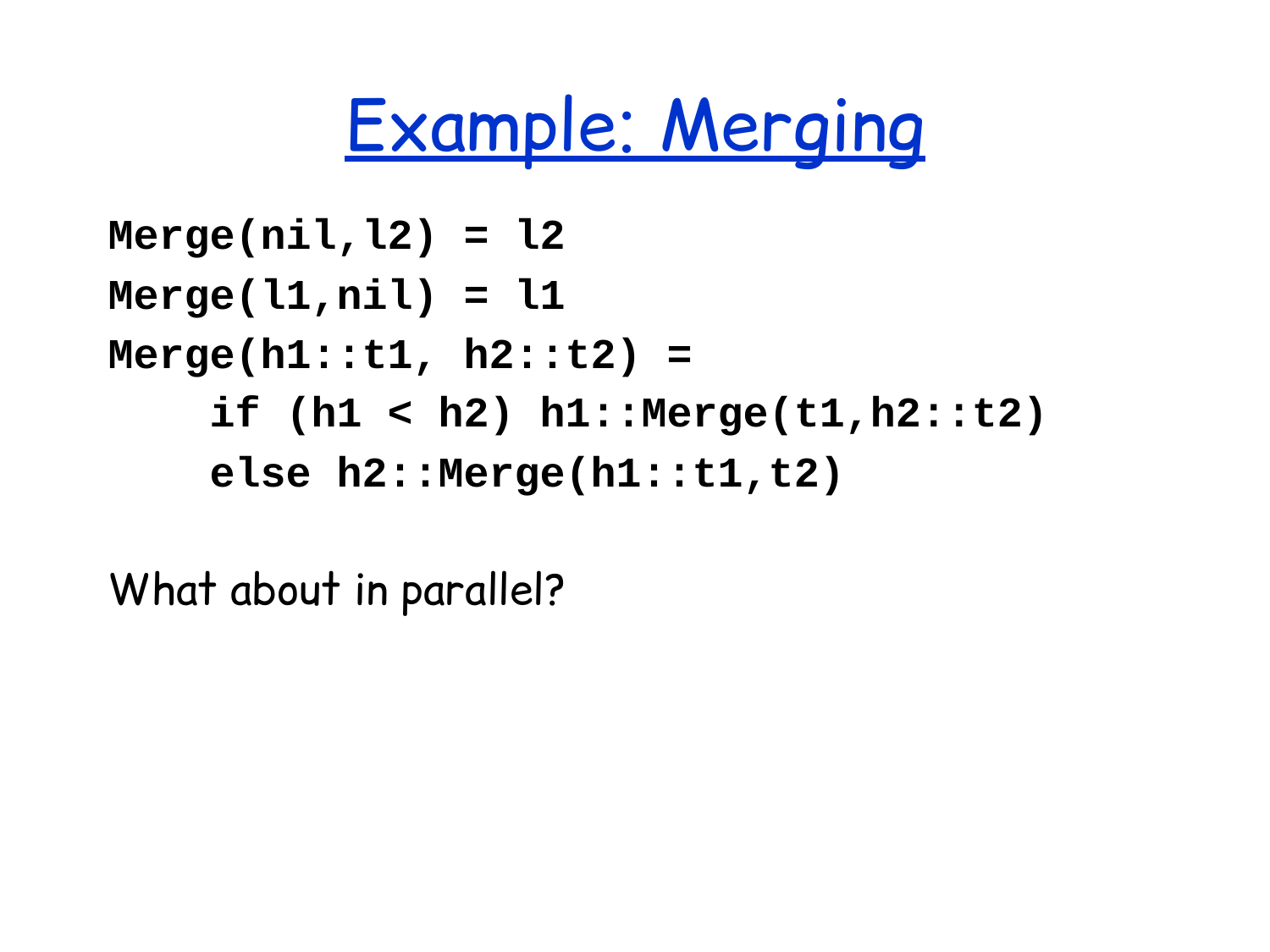

# Example: Merging
Merge(nil,l2) = l2
Merge(l1,nil) = l1
Merge(h1::t1, h2::t2) =
    if (h1 < h2) h1::Merge(t1,h2::t2)
    else h2::Merge(h1::t1,t2)

What about in parallel?